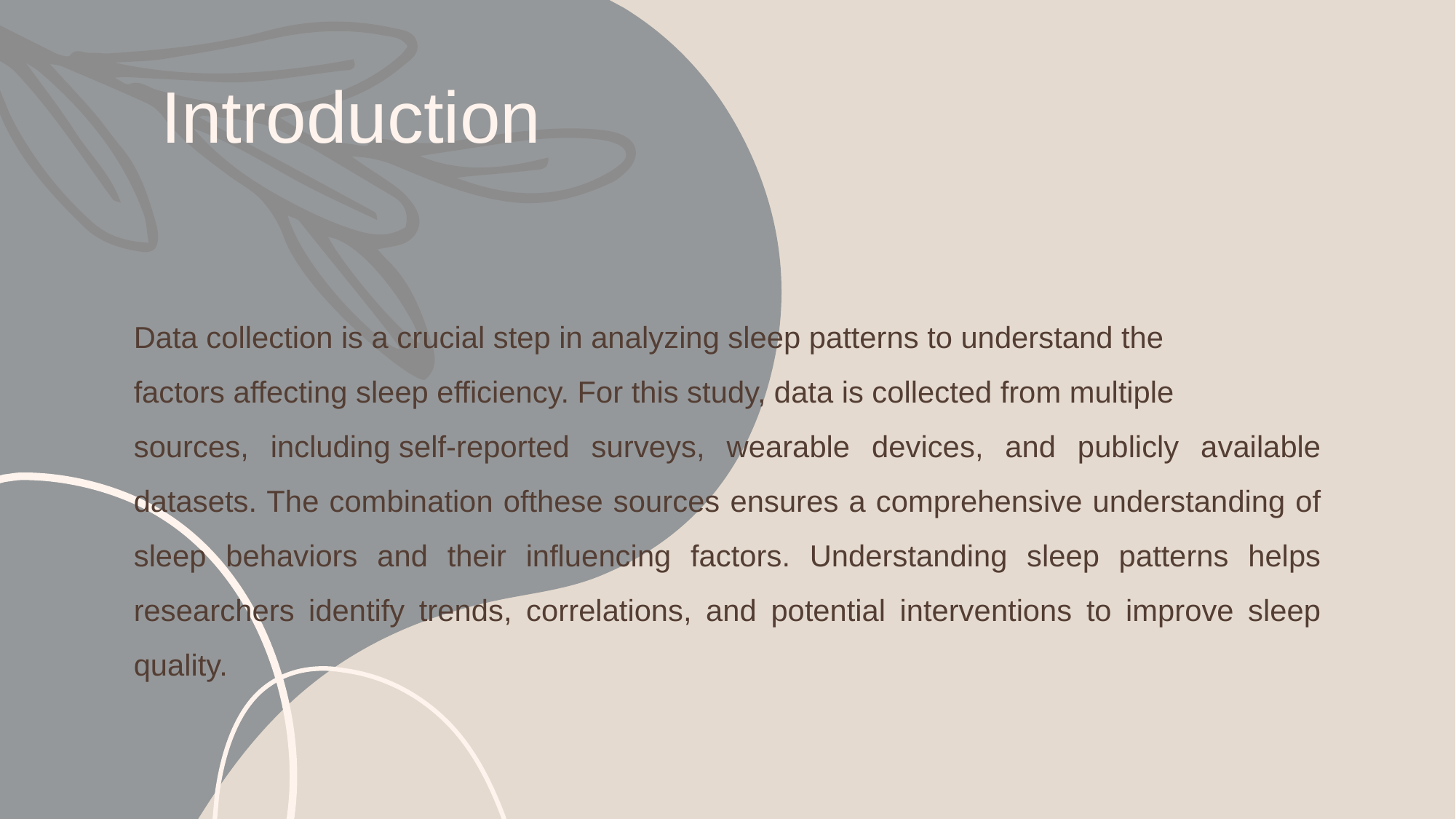

# Introduction
Data collection is a crucial step in analyzing sleep patterns to understand the
factors affecting sleep efficiency. For this study, data is collected from multiple
sources, including self-reported surveys, wearable devices, and publicly available datasets. The combination ofthese sources ensures a comprehensive understanding of sleep behaviors and their influencing factors. Understanding sleep patterns helps researchers identify trends, correlations, and potential interventions to improve sleep quality.